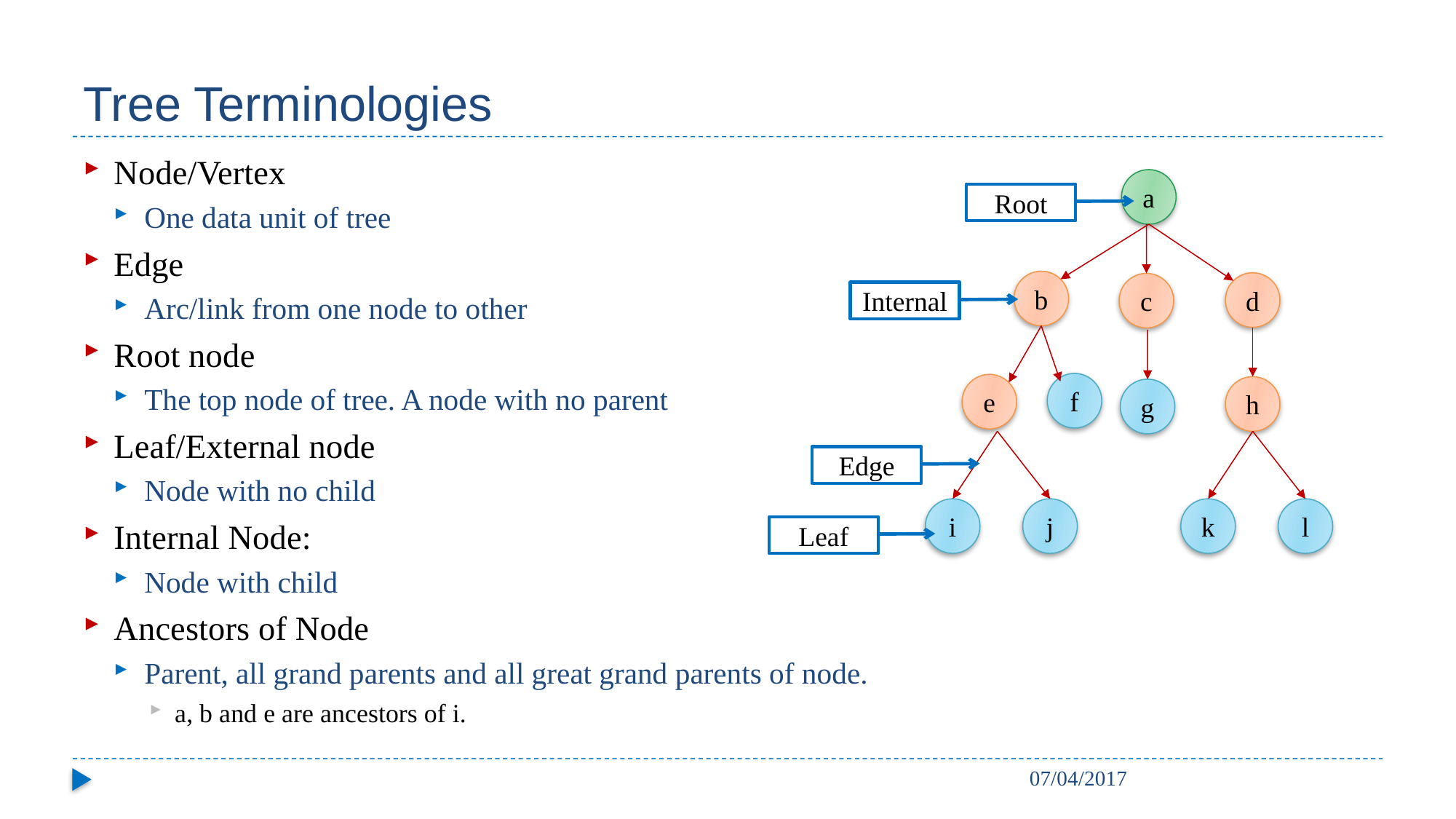

# Tree Terminologies
Node/Vertex
One data unit of tree
Edge
Arc/link from one node to other
Root node
The top node of tree. A node with no parent
Leaf/External node
Node with no child
Internal Node:
Node with child
Ancestors of Node
Parent, all grand parents and all great grand parents of node.
a, b and e are ancestors of i.
a
Root
b
d
c
Internal
f
e
h
g
Edge
i
j
k
l
Leaf
07/04/2017